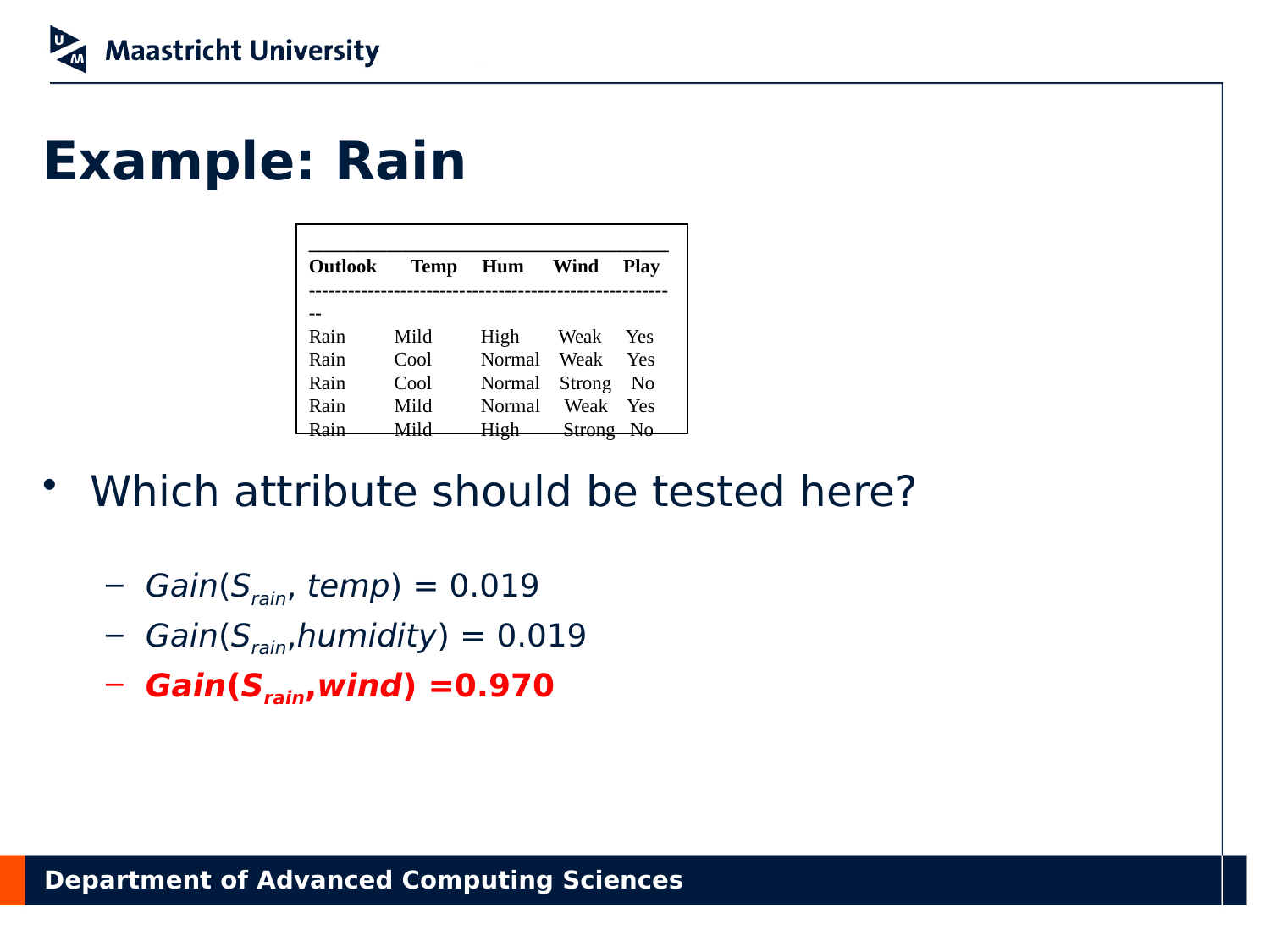

# Example: Rain
_____________________________________
Outlook       Temp     Hum      Wind     Play
---------------------------------------------------------
Rain          Mild          High        Weak     Yes
Rain          Cool          Normal    Weak     Yes
Rain          Cool          Normal    Strong    No
Rain          Mild          Normal     Weak    Yes
Rain          Mild          High         Strong   No

Which attribute should be tested here?

Gain(Srain, temp) = 0.019
Gain(Srain,humidity) = 0.019
Gain(Srain,wind) =0.970